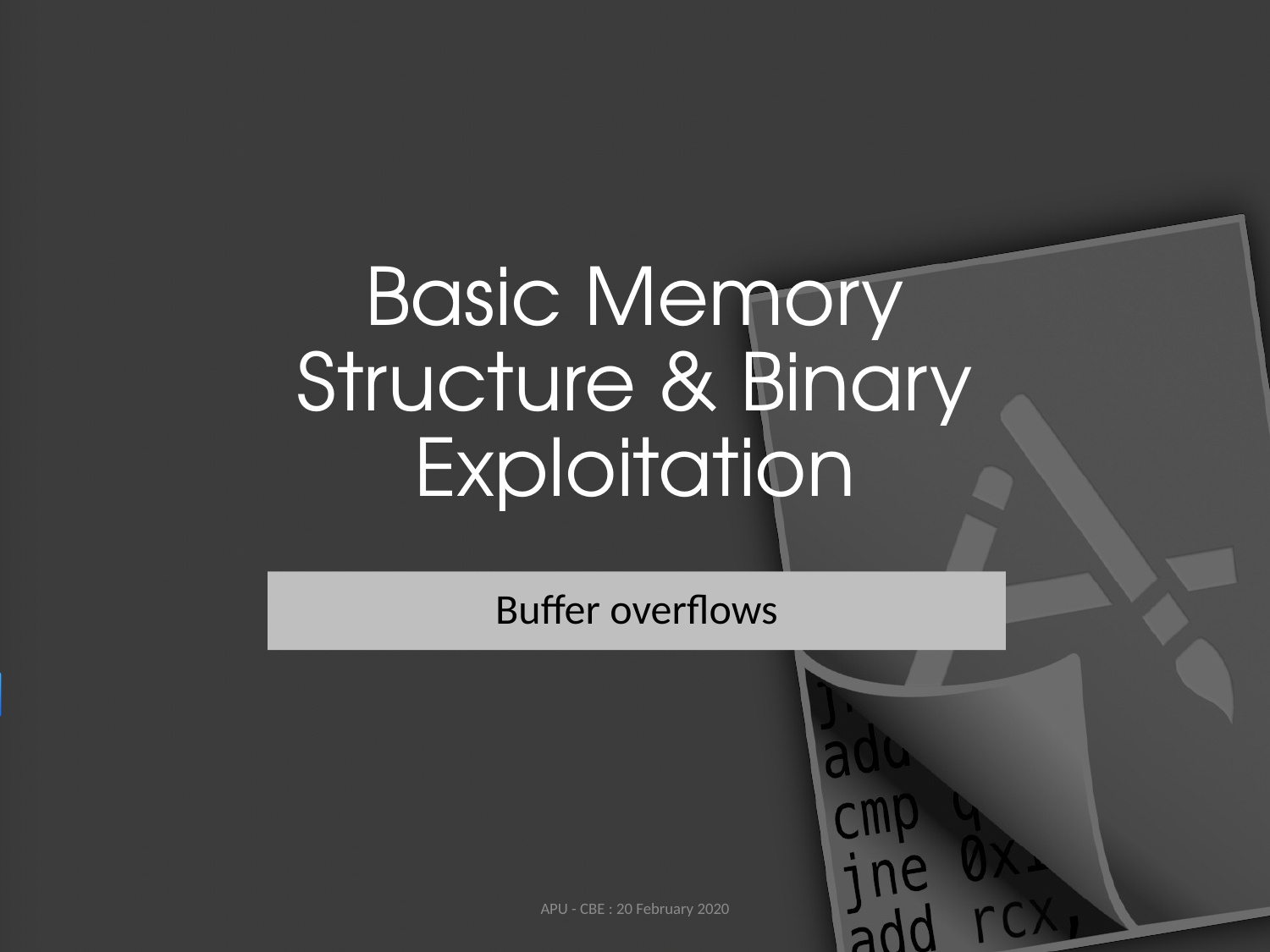

# Basic Memory Structure & Binary Exploitation
Buffer overflows
APU - CBE : 20 February 2020